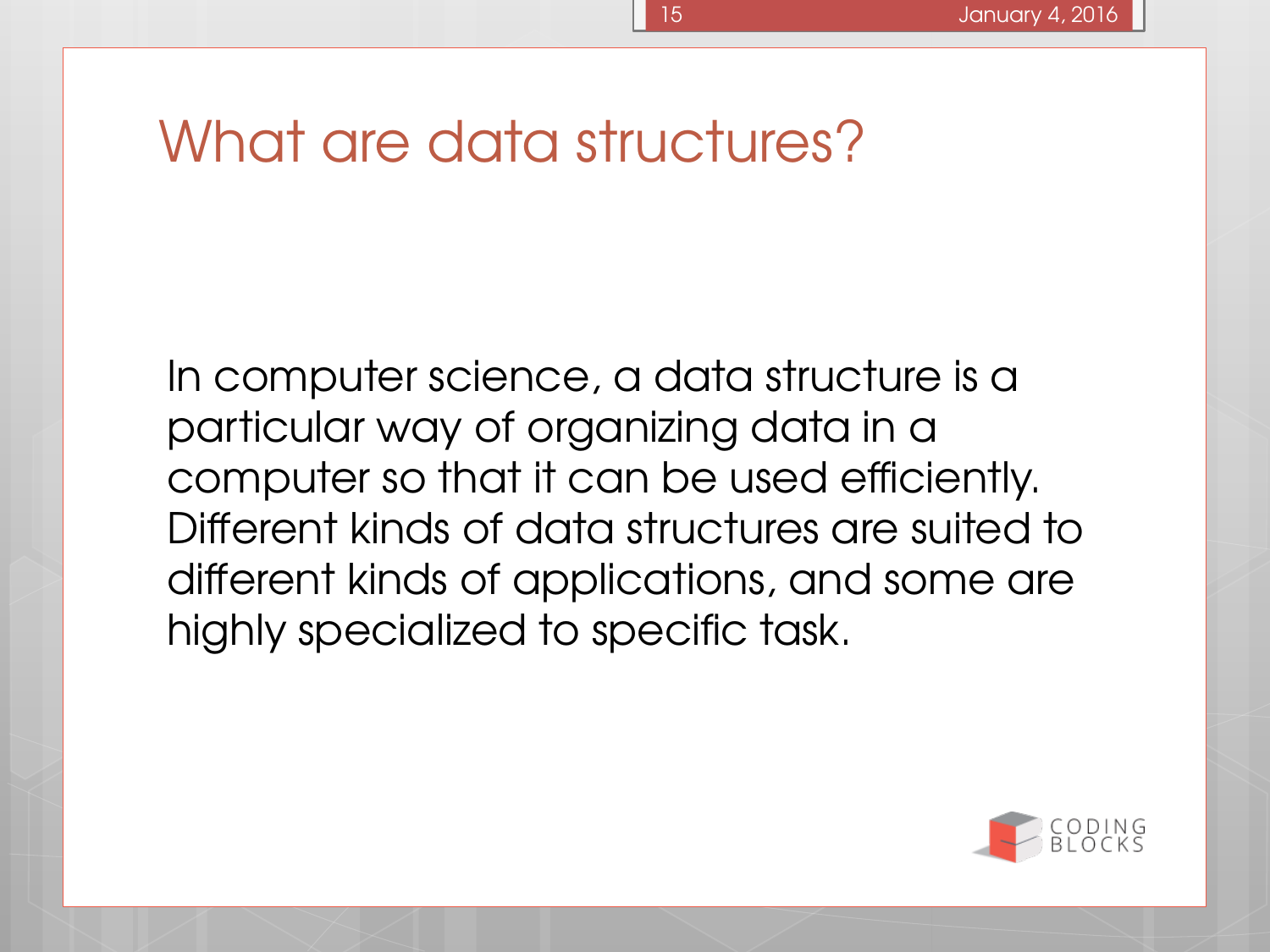

January 4, 2016
15
# What are data structures?
In computer science, a data structure is a particular way of organizing data in a computer so that it can be used efficiently. Different kinds of data structures are suited to different kinds of applications, and some are highly specialized to specific task.